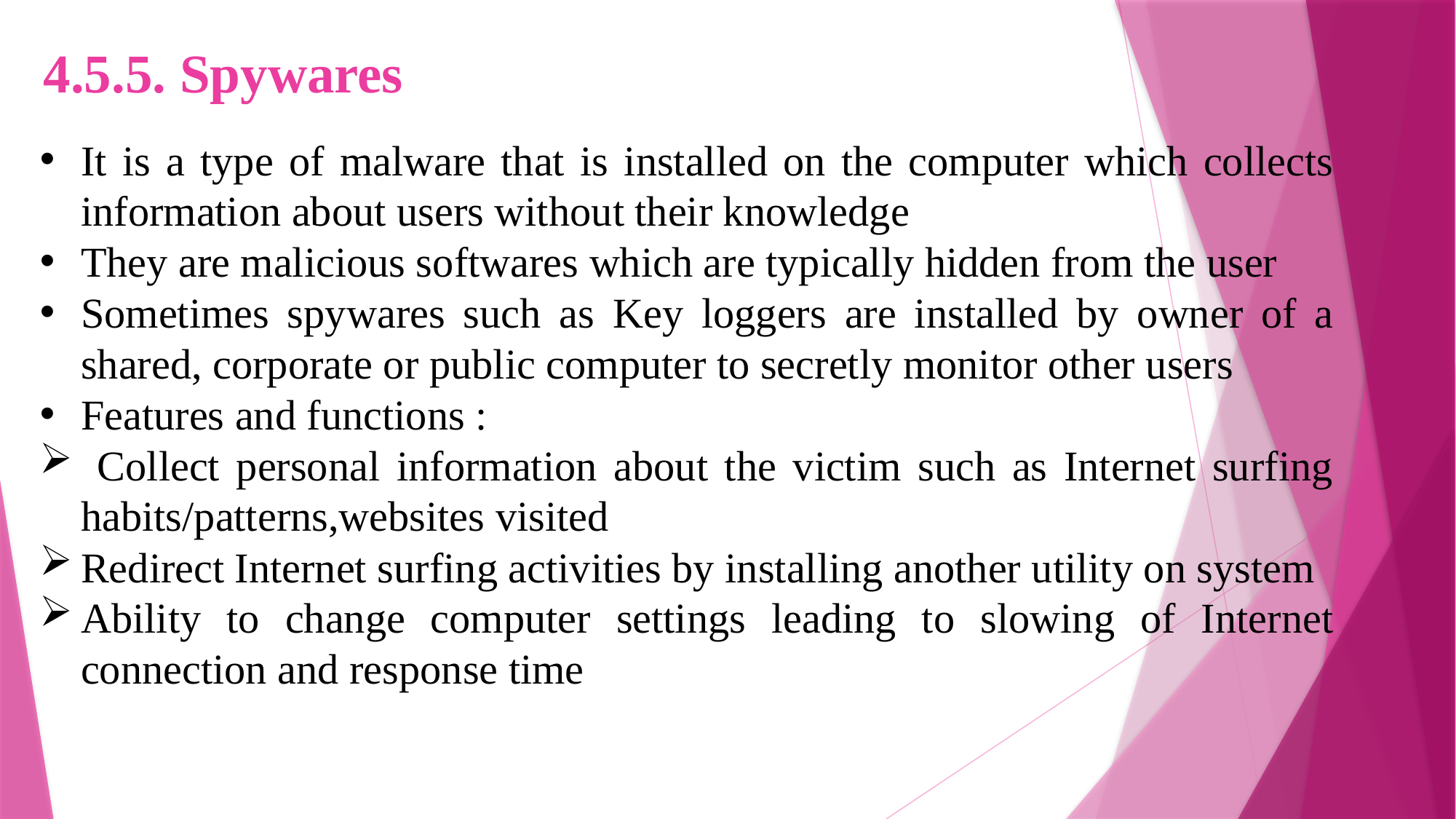

# 4.5.5. Spywares
It is a type of malware that is installed on the computer which collects information about users without their knowledge
They are malicious softwares which are typically hidden from the user
Sometimes spywares such as Key loggers are installed by owner of a shared, corporate or public computer to secretly monitor other users
Features and functions :
 Collect personal information about the victim such as Internet surfing habits/patterns,websites visited
Redirect Internet surfing activities by installing another utility on system
Ability to change computer settings leading to slowing of Internet connection and response time